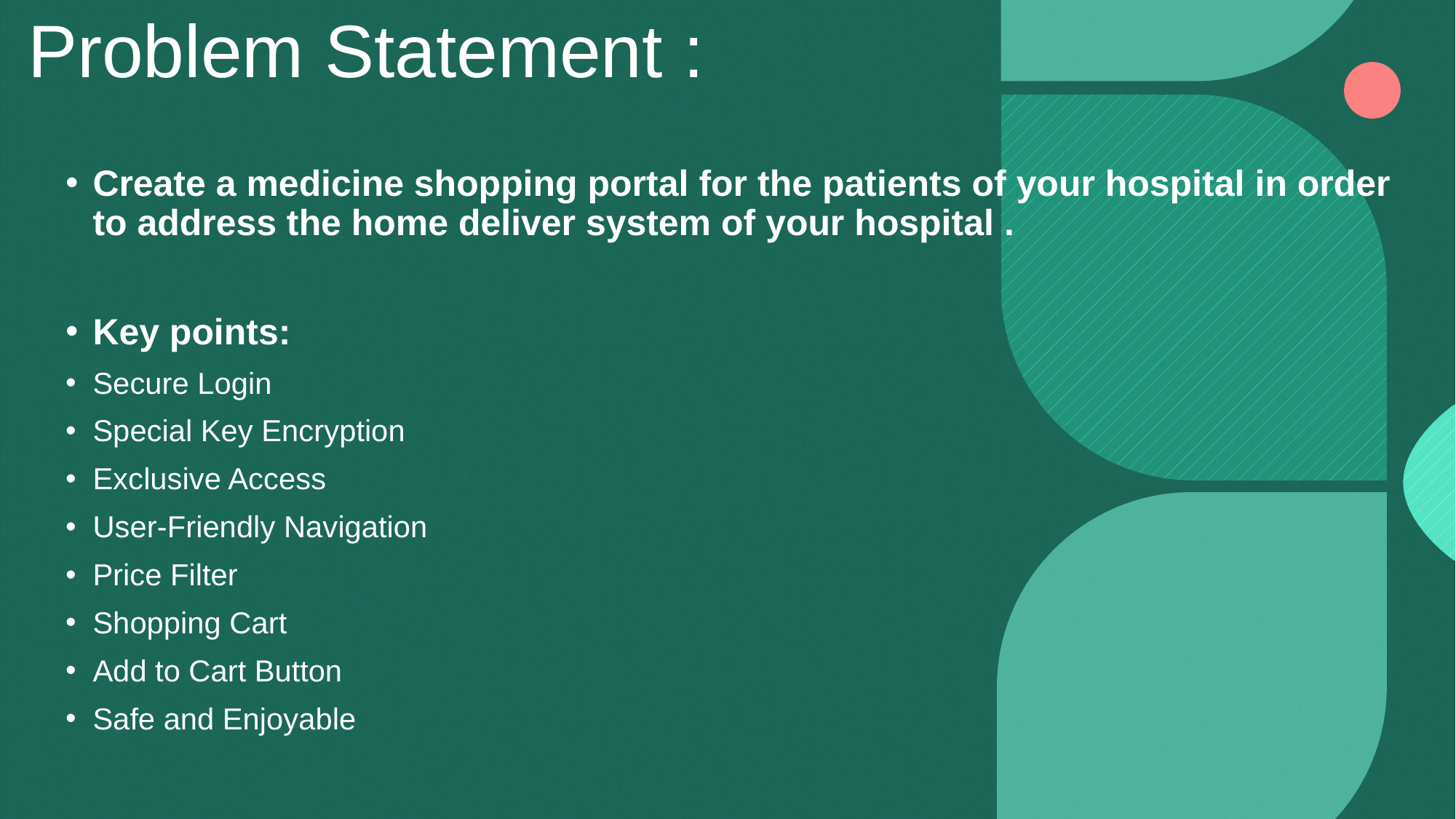

# Problem Statement :

Create a medicine shopping portal for the patients of your hospital in order to address the home deliver system of your hospital .

Key points:
Secure Login
Special Key Encryption
Exclusive Access
User-Friendly Navigation
Price Filter
Shopping Cart
Add to Cart Button
Safe and Enjoyable